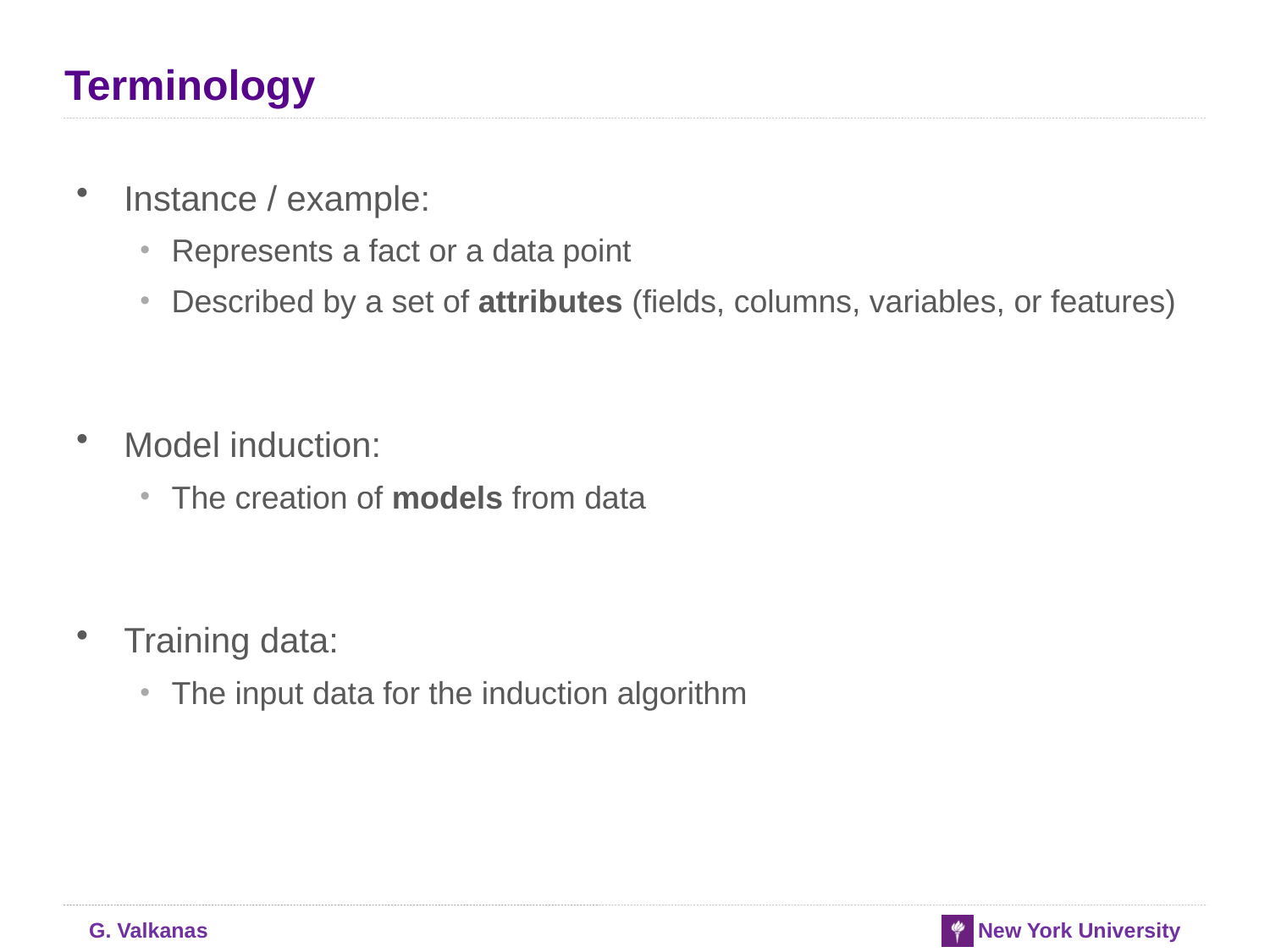

# Terminology
Instance / example:
Represents a fact or a data point
Described by a set of attributes (fields, columns, variables, or features)

Model induction:
The creation of models from data

Training data:
The input data for the induction algorithm